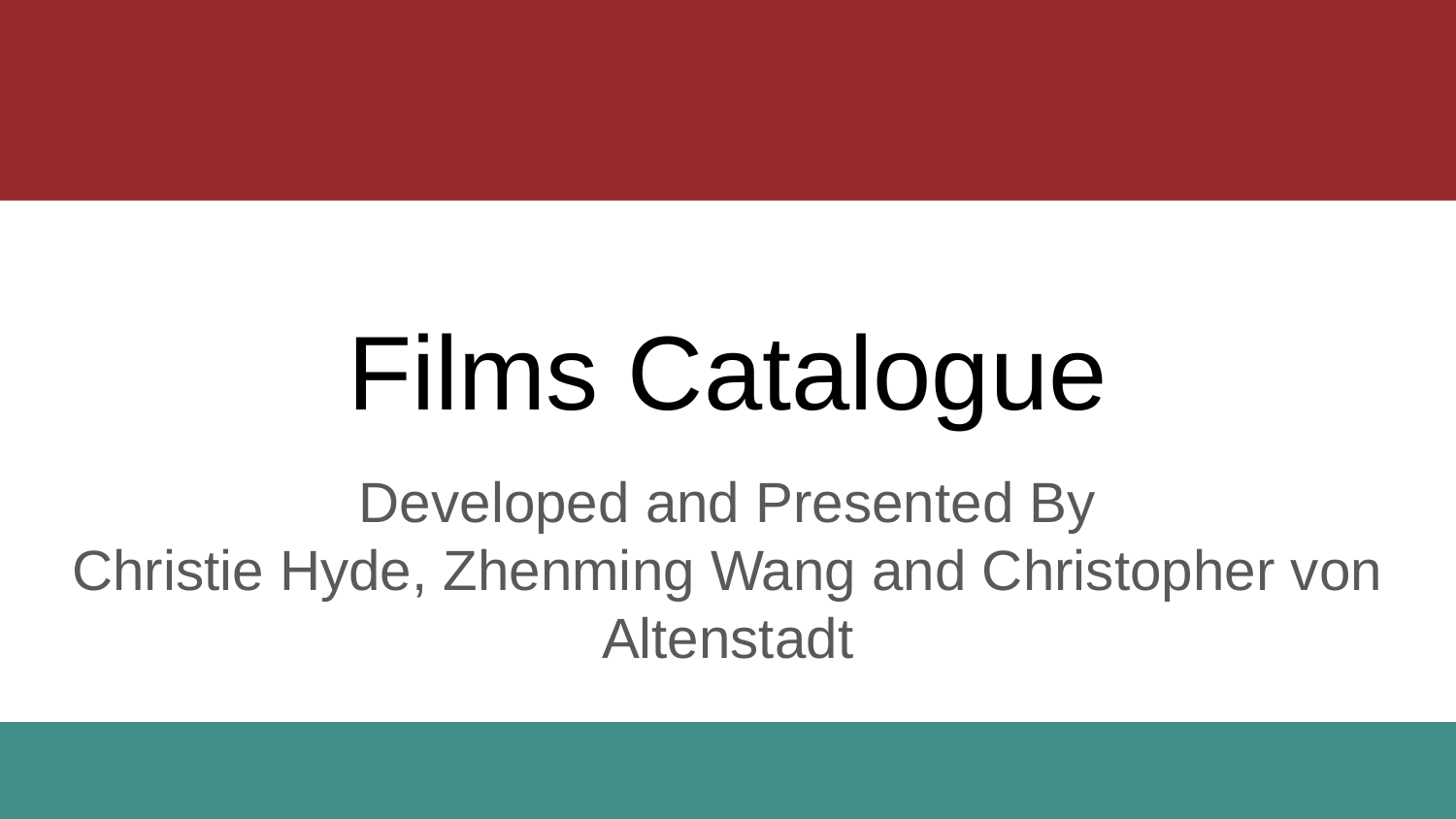

# Films Catalogue
Developed and Presented By
Christie Hyde, Zhenming Wang and Christopher von Altenstadt